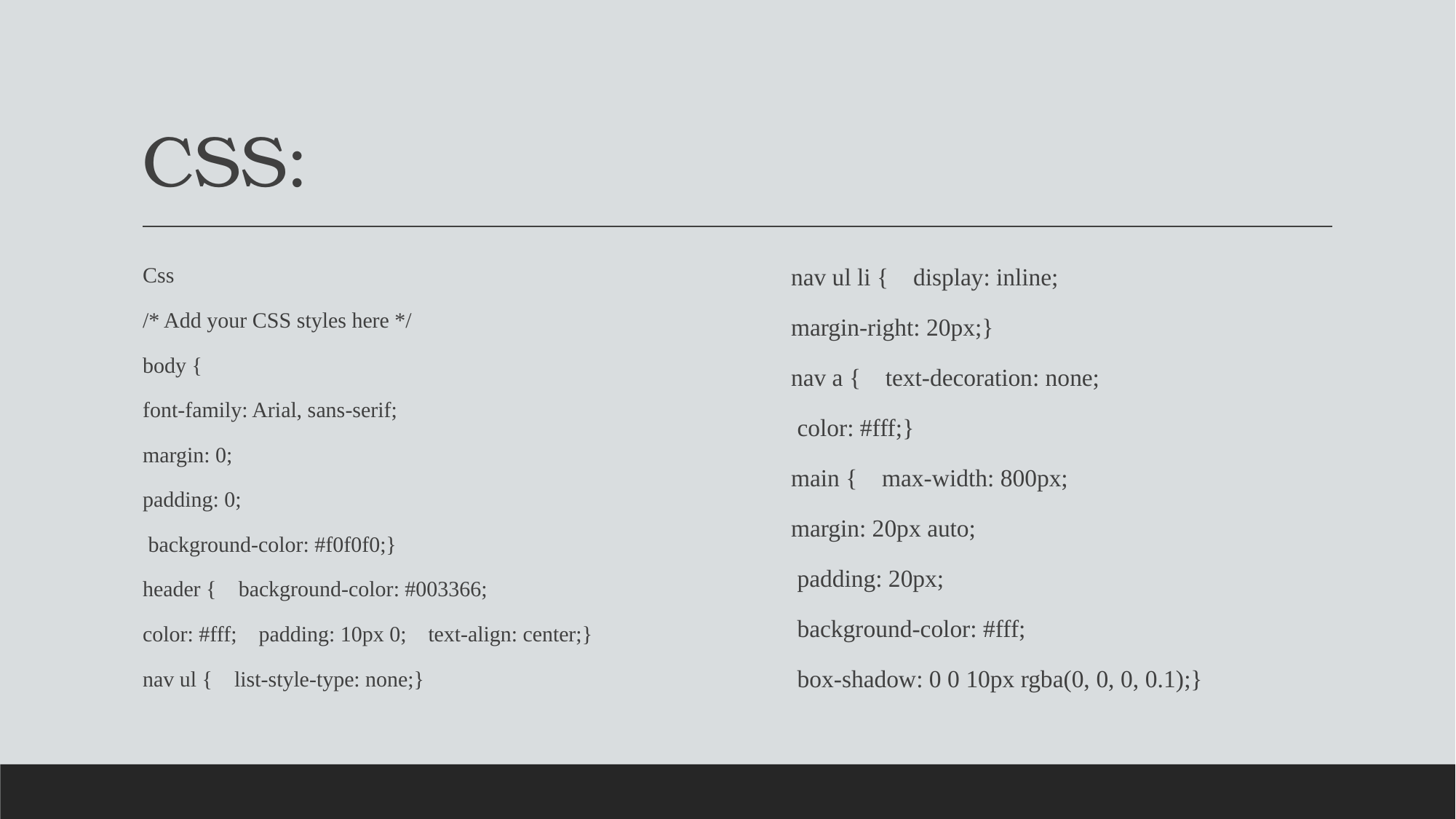

# CSS:
nav ul li {    display: inline;
margin-right: 20px;}
nav a {    text-decoration: none;
 color: #fff;}
main {    max-width: 800px;
margin: 20px auto;
 padding: 20px;
 background-color: #fff;
 box-shadow: 0 0 10px rgba(0, 0, 0, 0.1);}
Css
/* Add your CSS styles here */
body {
font-family: Arial, sans-serif;
margin: 0;
padding: 0;
 background-color: #f0f0f0;}
header {    background-color: #003366;
color: #fff;    padding: 10px 0;    text-align: center;}
nav ul {    list-style-type: none;}